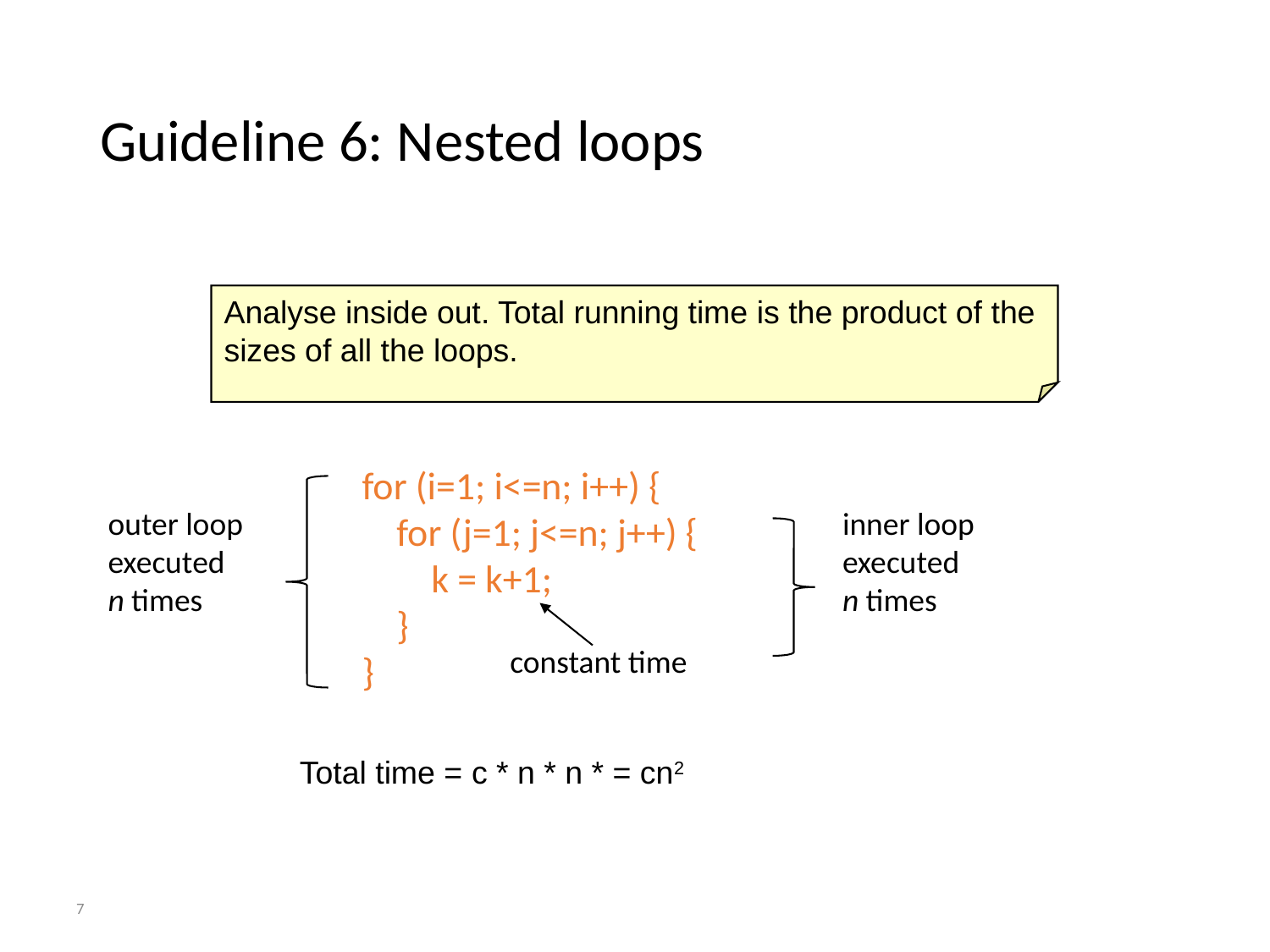

# Guideline 6: Nested loops
Analyse inside out. Total running time is the product of the sizes of all the loops.
for (i=1; i<=n; i++) {
    for (j=1; j<=n; j++) {
        k = k+1;
    }
}

outer loop
executed
n times
inner loop
executed
n times

constant time
Total time = c * n * n * = cn2
7